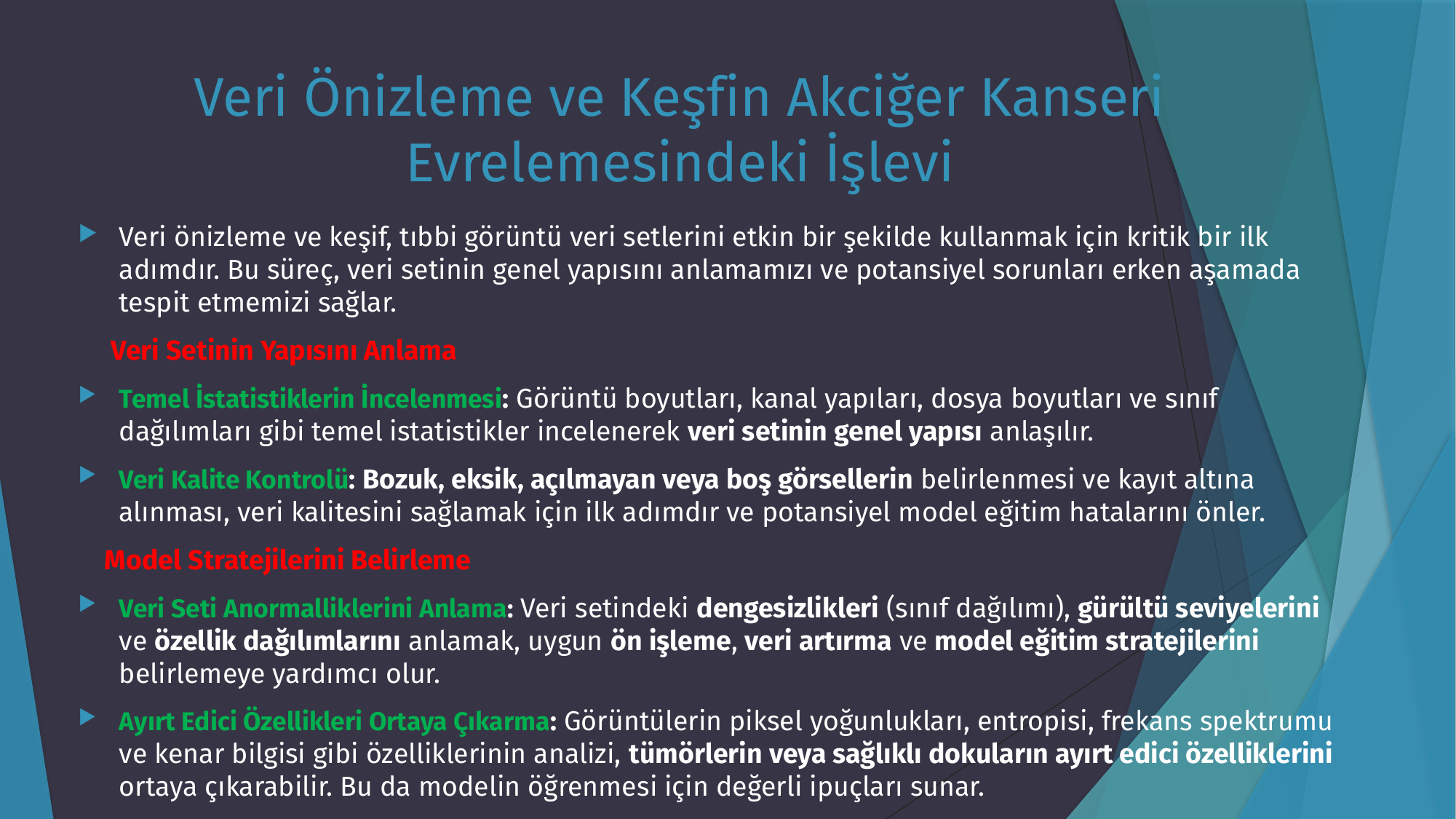

# Veri Önizleme ve Keşfin Akciğer Kanseri Evrelemesindeki İşlevi
Veri önizleme ve keşif, tıbbi görüntü veri setlerini etkin bir şekilde kullanmak için kritik bir ilk adımdır. Bu süreç, veri setinin genel yapısını anlamamızı ve potansiyel sorunları erken aşamada tespit etmemizi sağlar.
     Veri Setinin Yapısını Anlama
Temel İstatistiklerin İncelenmesi: Görüntü boyutları, kanal yapıları, dosya boyutları ve sınıf dağılımları gibi temel istatistikler incelenerek veri setinin genel yapısı anlaşılır.
Veri Kalite Kontrolü: Bozuk, eksik, açılmayan veya boş görsellerin belirlenmesi ve kayıt altına alınması, veri kalitesini sağlamak için ilk adımdır ve potansiyel model eğitim hatalarını önler.
    Model Stratejilerini Belirleme
Veri Seti Anormalliklerini Anlama: Veri setindeki dengesizlikleri (sınıf dağılımı), gürültü seviyelerini ve özellik dağılımlarını anlamak, uygun ön işleme, veri artırma ve model eğitim stratejilerini belirlemeye yardımcı olur.
Ayırt Edici Özellikleri Ortaya Çıkarma: Görüntülerin piksel yoğunlukları, entropisi, frekans spektrumu ve kenar bilgisi gibi özelliklerinin analizi, tümörlerin veya sağlıklı dokuların ayırt edici özelliklerini ortaya çıkarabilir. Bu da modelin öğrenmesi için değerli ipuçları sunar.